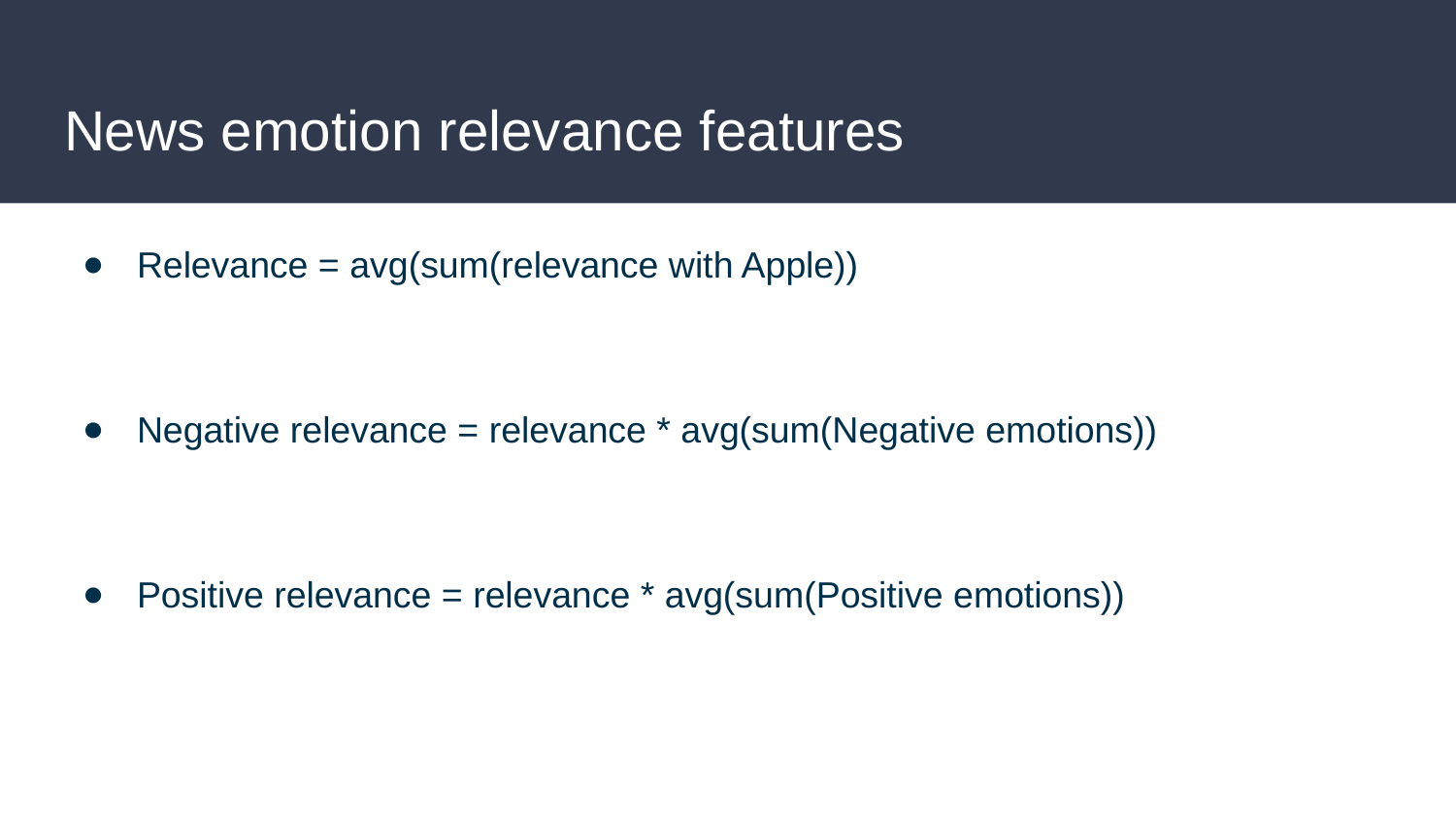

# News emotion relevance features
Relevance = avg(sum(relevance with Apple))

Negative relevance = relevance * avg(sum(Negative emotions))

Positive relevance = relevance * avg(sum(Positive emotions))